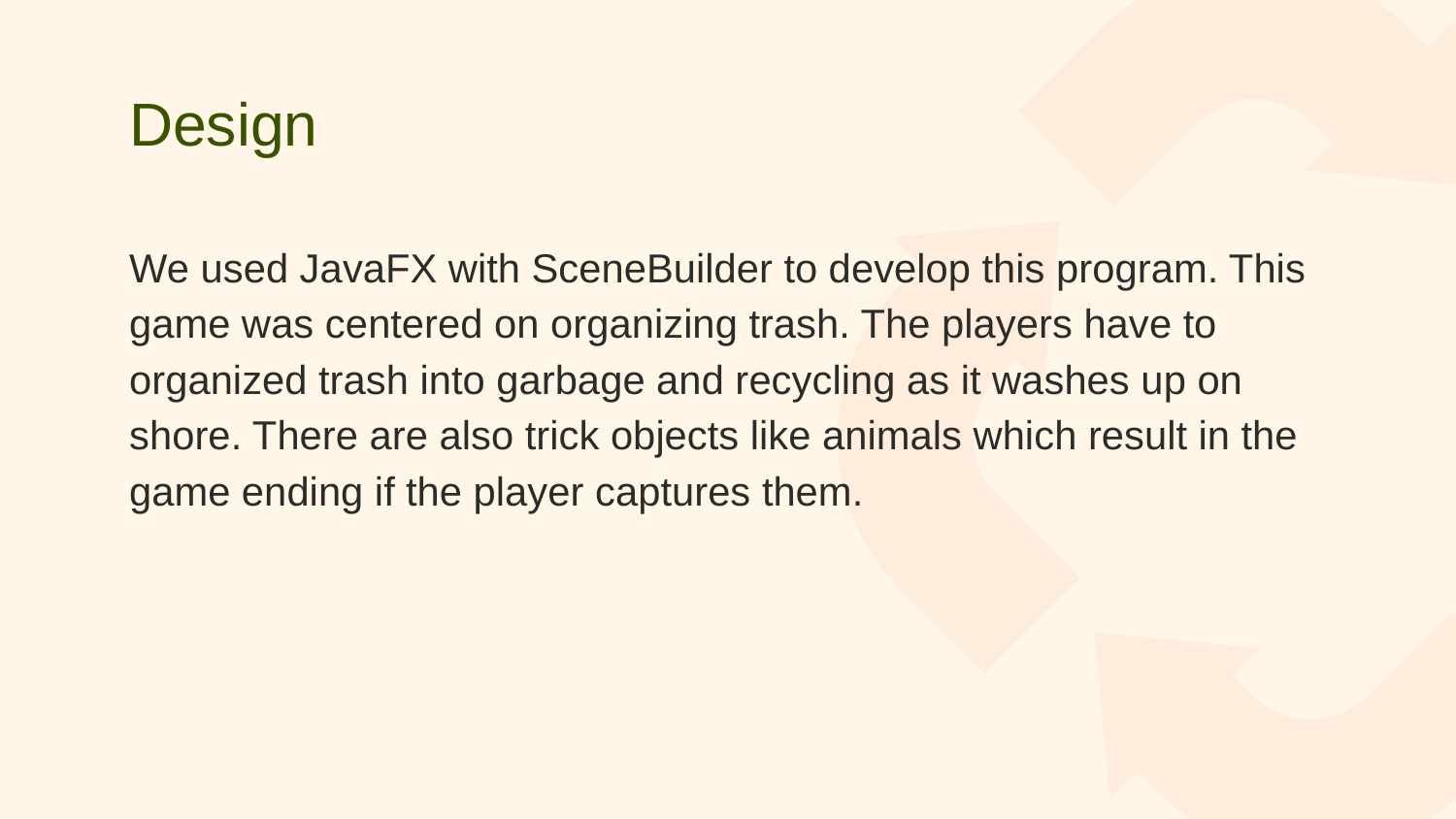

# Design
We used JavaFX with SceneBuilder to develop this program. This game was centered on organizing trash. The players have to organized trash into garbage and recycling as it washes up on shore. There are also trick objects like animals which result in the game ending if the player captures them.